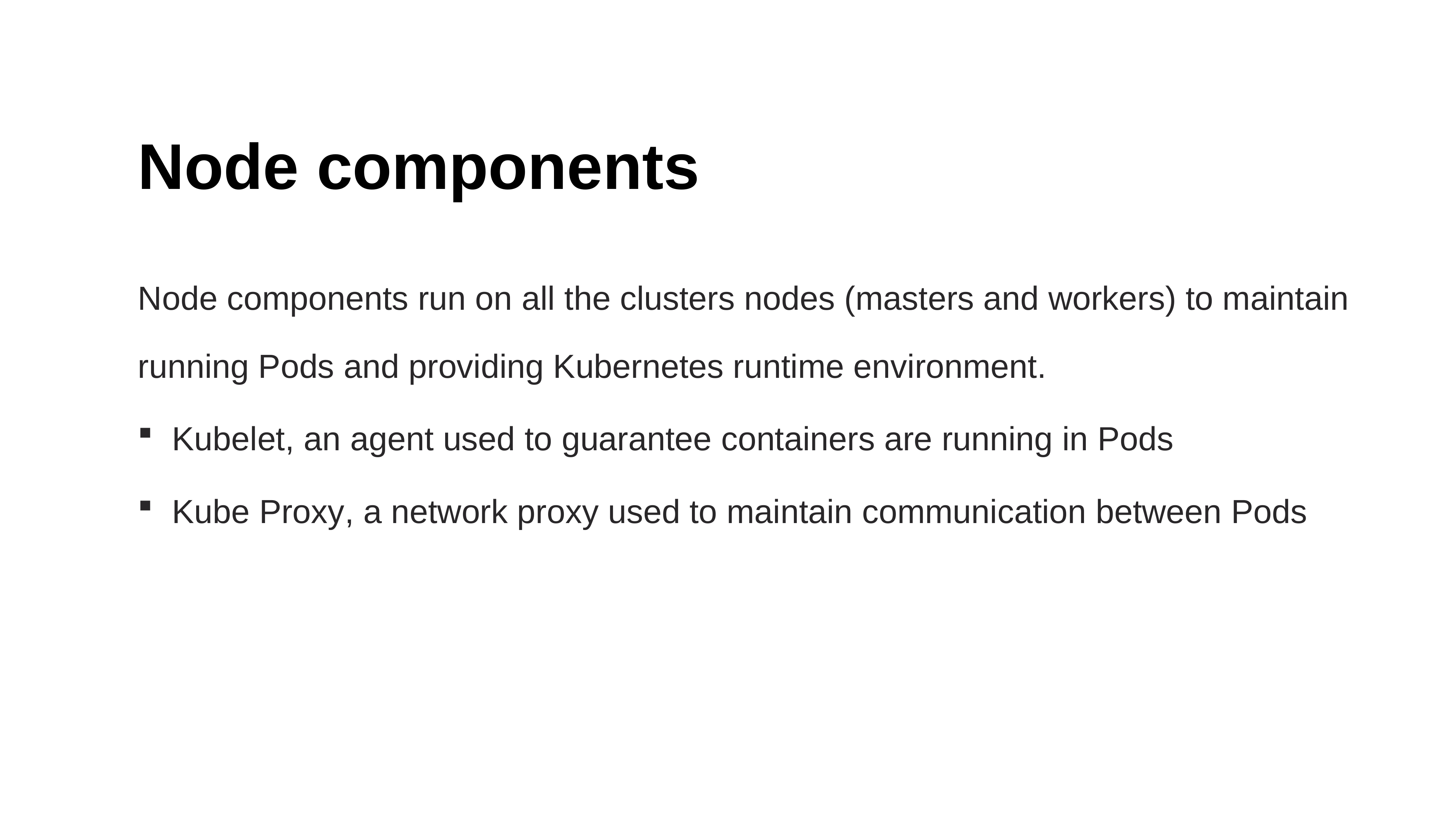

# Node components
Node components run on all the clusters nodes (masters and workers) to maintain running Pods and providing Kubernetes runtime environment.
Kubelet, an agent used to guarantee containers are running in Pods
Kube Proxy, a network proxy used to maintain communication between Pods